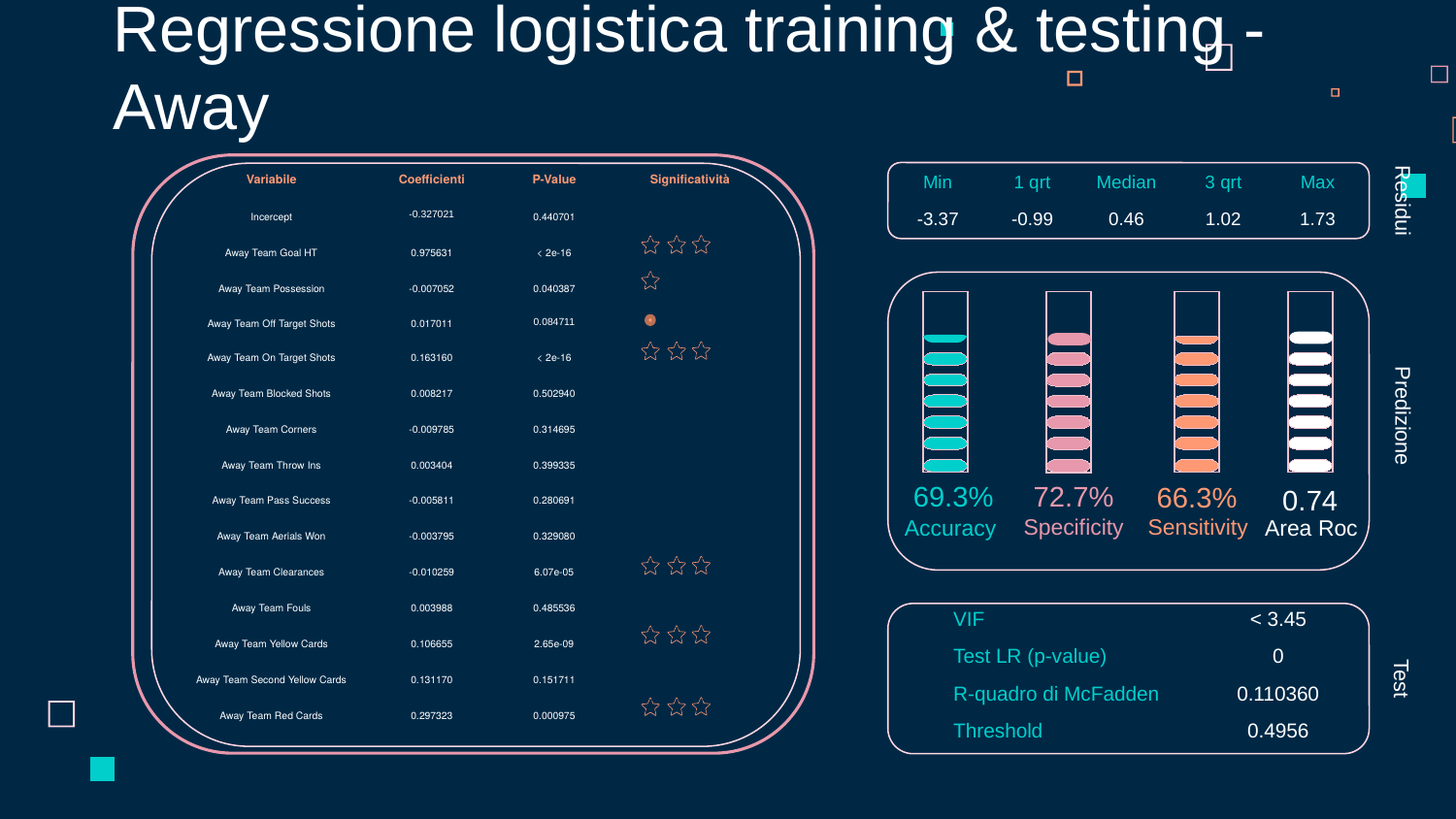

# Regressione logistica training & testing - Away

| Variabile | Coefficienti | P-Value | Significatività |
| --- | --- | --- | --- |
| Incercept | -0.327021 | 0.440701 |  |
| Away Team Goal HT | 0.975631 | < 2e-16 |  |
| Away Team Possession | -0.007052 | 0.040387 |  |
| Away Team Off Target Shots | 0.017011 | 0.084711 |  |
| Away Team On Target Shots | 0.163160 | < 2e-16 |  |
| Away Team Blocked Shots | 0.008217 | 0.502940 |  |
| Away Team Corners | -0.009785 | 0.314695 |  |
| Away Team Throw Ins | 0.003404 | 0.399335 |  |
| Away Team Pass Success | -0.005811 | 0.280691 |  |
| Away Team Aerials Won | -0.003795 | 0.329080 |  |
| Away Team Clearances | -0.010259 | 6.07e-05 |  |
| Away Team Fouls | 0.003988 | 0.485536 |  |
| Away Team Yellow Cards | 0.106655 | 2.65e-09 |  |
| Away Team Second Yellow Cards | 0.131170 | 0.151711 |  |
| Away Team Red Cards | 0.297323 | 0.000975 |  |
| Min | 1 qrt | Median | 3 qrt | Max |
| --- | --- | --- | --- | --- |
| -3.37 | -0.99 | 0.46 | 1.02 | 1.73 |
Residui

Predizione
72.7%
69.3%
66.3%
0.74
Specificity
Sensitivity
Accuracy
Area Roc

| VIF | < 3.45 |
| --- | --- |
| Test LR (p-value) | 0 |
| R-quadro di McFadden | 0.110360 |
| Threshold | 0.4956 |

Test